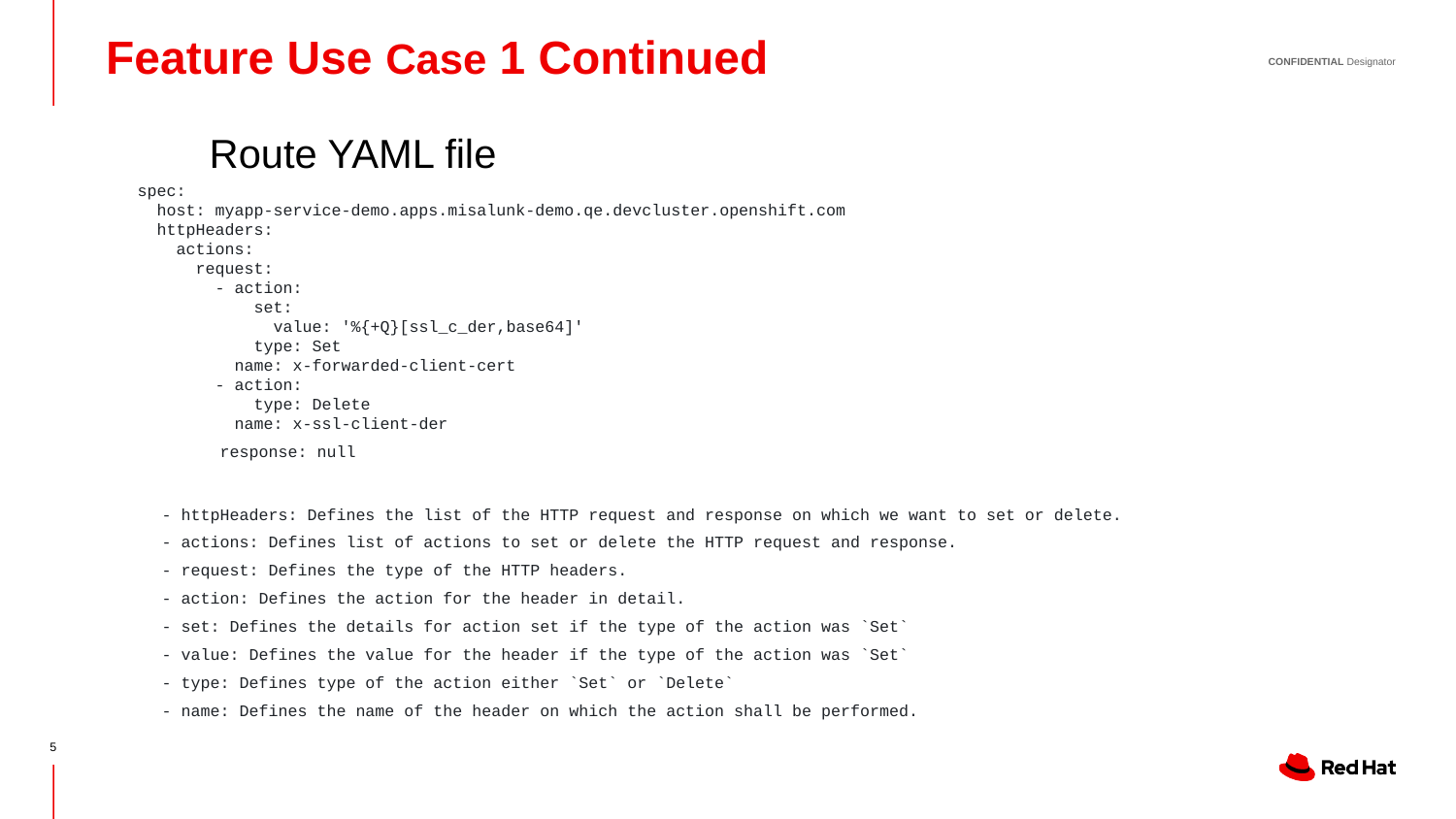

Feature Use Case 1 Continued
# Route YAML file
spec:
  host: myapp-service-demo.apps.misalunk-demo.qe.devcluster.openshift.com
  httpHeaders:
    actions:
      request:
        - action:
            set:
              value: '%{+Q}[ssl_c_der,base64]'
            type: Set
          name: x-forwarded-client-cert
        - action:
            type: Delete
          name: x-ssl-client-der
      response: null

- httpHeaders: Defines the list of the HTTP request and response on which we want to set or delete.
- actions: Defines list of actions to set or delete the HTTP request and response.
- request: Defines the type of the HTTP headers.
- action: Defines the action for the header in detail.
- set: Defines the details for action set if the type of the action was `Set`
- value: Defines the value for the header if the type of the action was `Set`
- type: Defines type of the action either `Set` or `Delete`
- name: Defines the name of the header on which the action shall be performed.

5